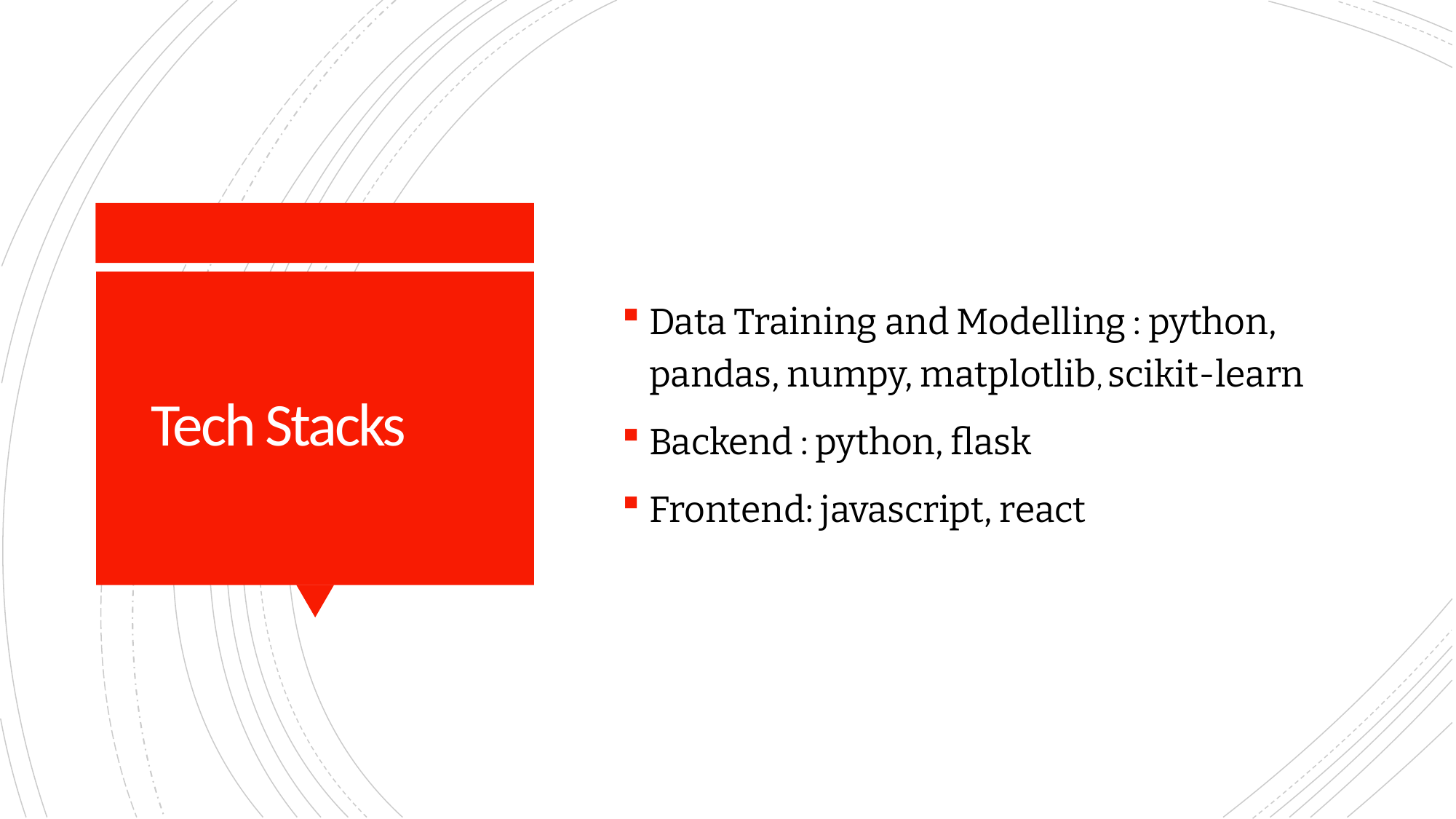

Data Training and Modelling : python, pandas, numpy, matplotlib, scikit-learn
Backend : python, flask
Frontend: javascript, react
# Tech Stacks